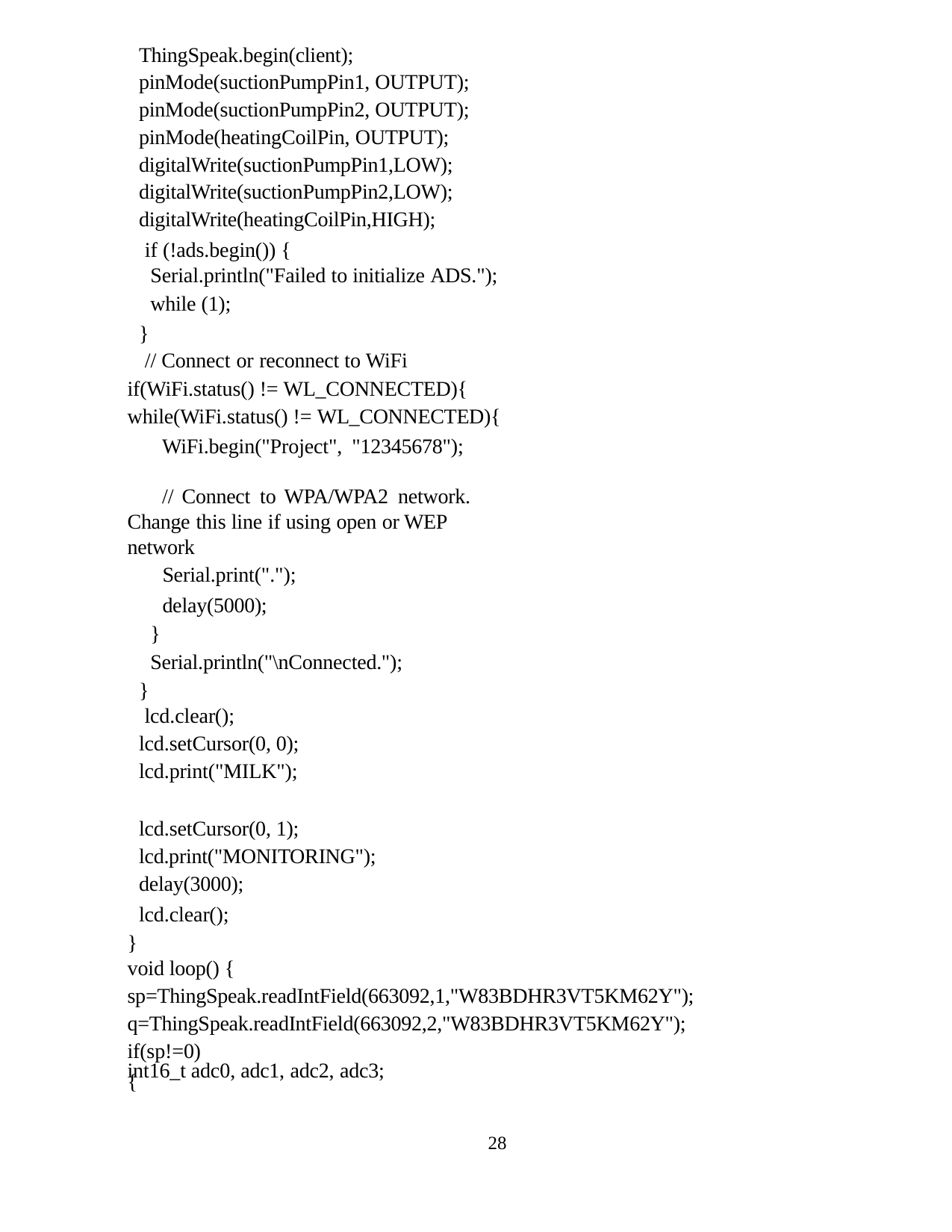

ThingSpeak.begin(client);  pinMode(suctionPumpPin1, OUTPUT);  pinMode(suctionPumpPin2, OUTPUT);  pinMode(heatingCoilPin, OUTPUT);  digitalWrite(suctionPumpPin1,LOW);  digitalWrite(suctionPumpPin2,LOW);  digitalWrite(heatingCoilPin,HIGH);
if (!ads.begin()) {
Serial.println("Failed to initialize ADS.");
while (1);
}
// Connect or reconnect to WiFi
if(WiFi.status() != WL_CONNECTED){
while(WiFi.status() != WL_CONNECTED){
WiFi.begin("Project", "12345678");	// Connect to WPA/WPA2 network.
Change this line if using open or WEP network
Serial.print(".");
delay(5000);
}
Serial.println("\nConnected.");
}
lcd.clear();
lcd.setCursor(0, 0);  lcd.print("MILK");

lcd.setCursor(0, 1);  lcd.print("MONITORING");  delay(3000);
lcd.clear();
}
void loop() {
sp=ThingSpeak.readIntField(663092,1,"W83BDHR3VT5KM62Y");  q=ThingSpeak.readIntField(663092,2,"W83BDHR3VT5KM62Y");
if(sp!=0)
{
int16_t adc0, adc1, adc2, adc3;
28